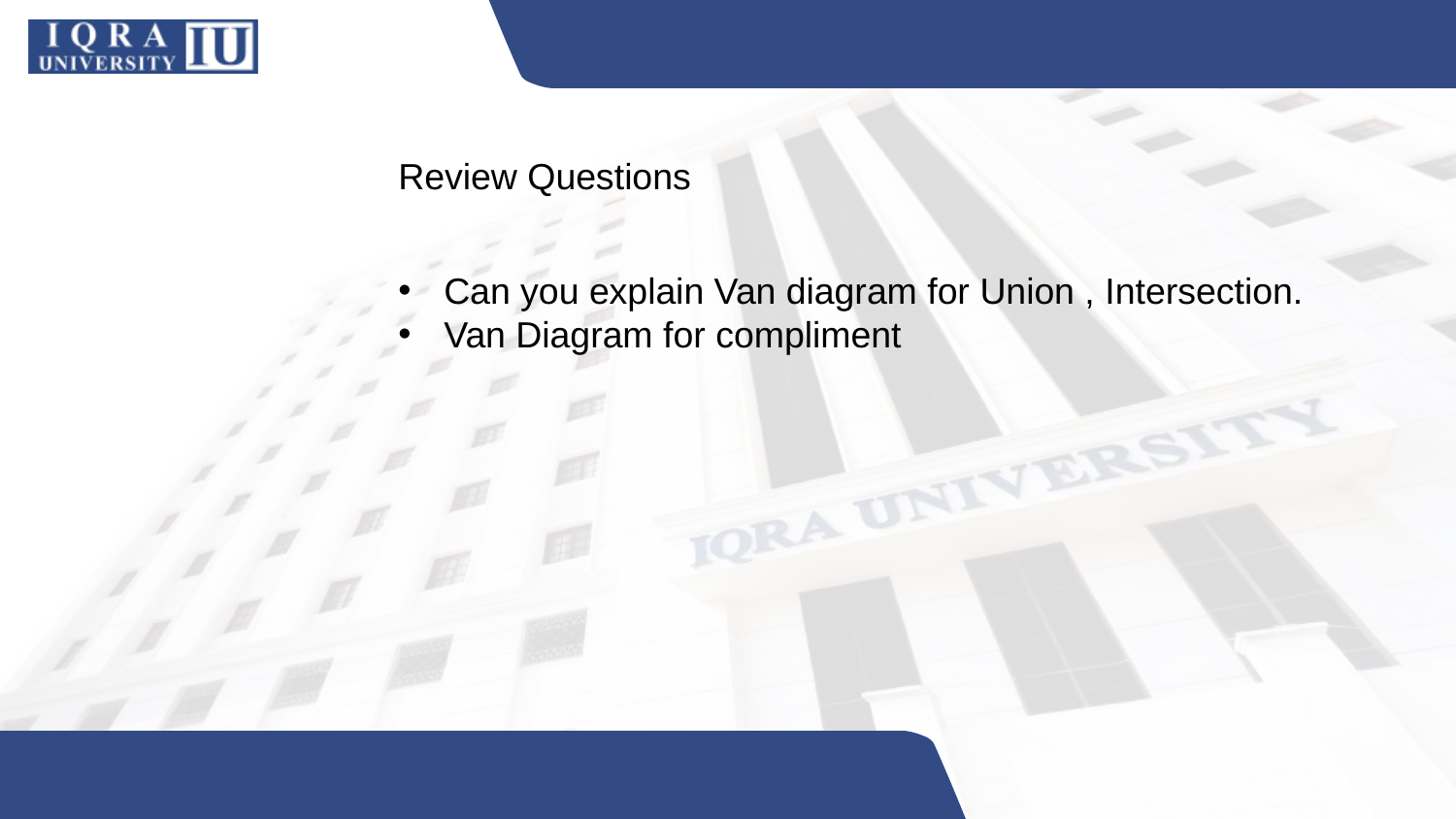

Review Questions
Can you explain Van diagram for Union , Intersection.
Van Diagram for compliment